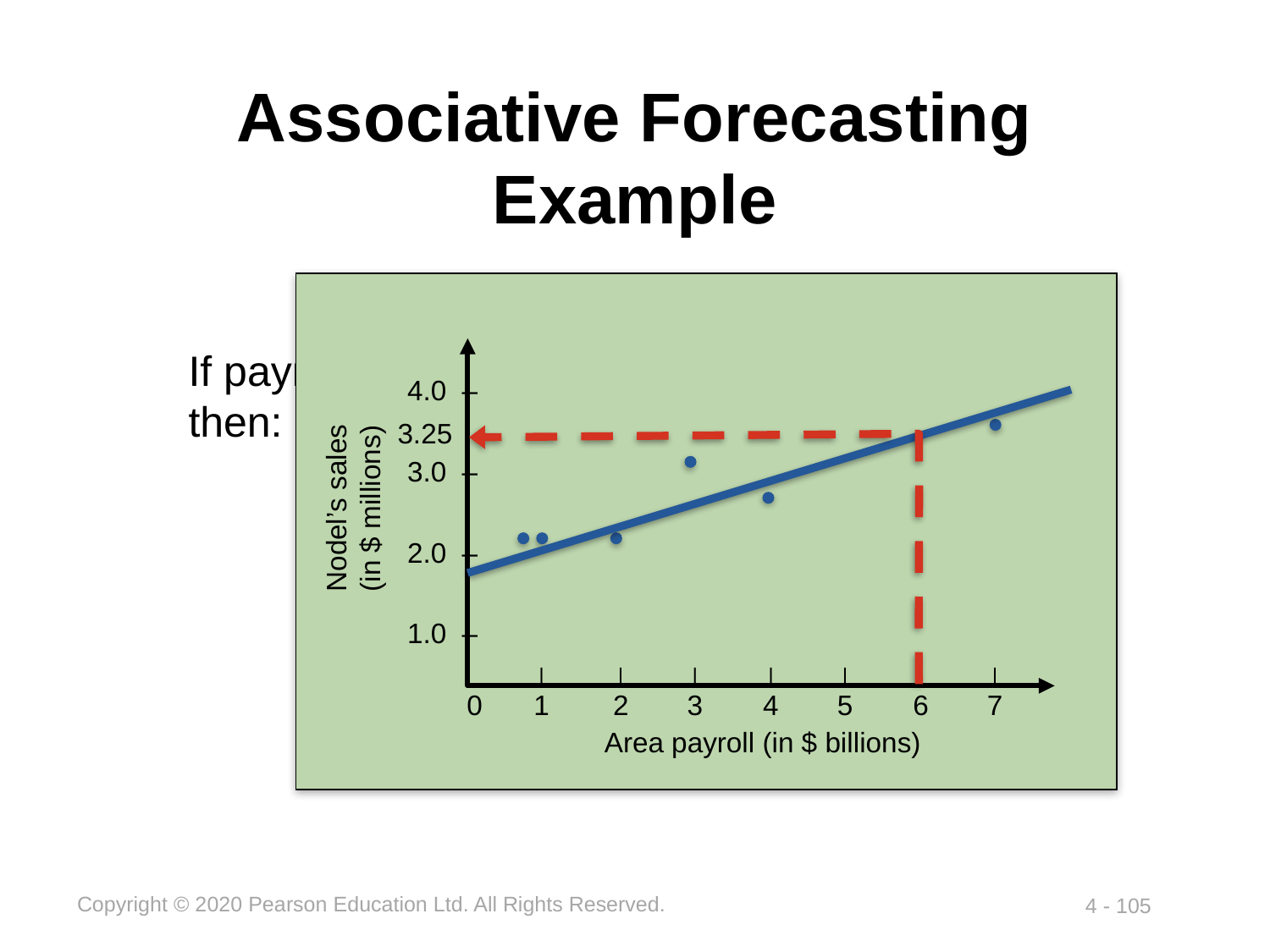

# Associative Forecasting Example

4.0  –
3.0  –
2.0  –
1.0  –

Nodel’s sales
(in $ millions)

		|	|	|	|	|	|	|
	0	1	2	3	4	5	6	7
Area payroll (in $ billions)
If payroll next year is estimated to be $6 billion, then:
3.25

	Sales (in$ millions)	= 1.75 + .25(6)
		= 1.75 + 1.5 = 3.25

	Sales	= $3,250,000